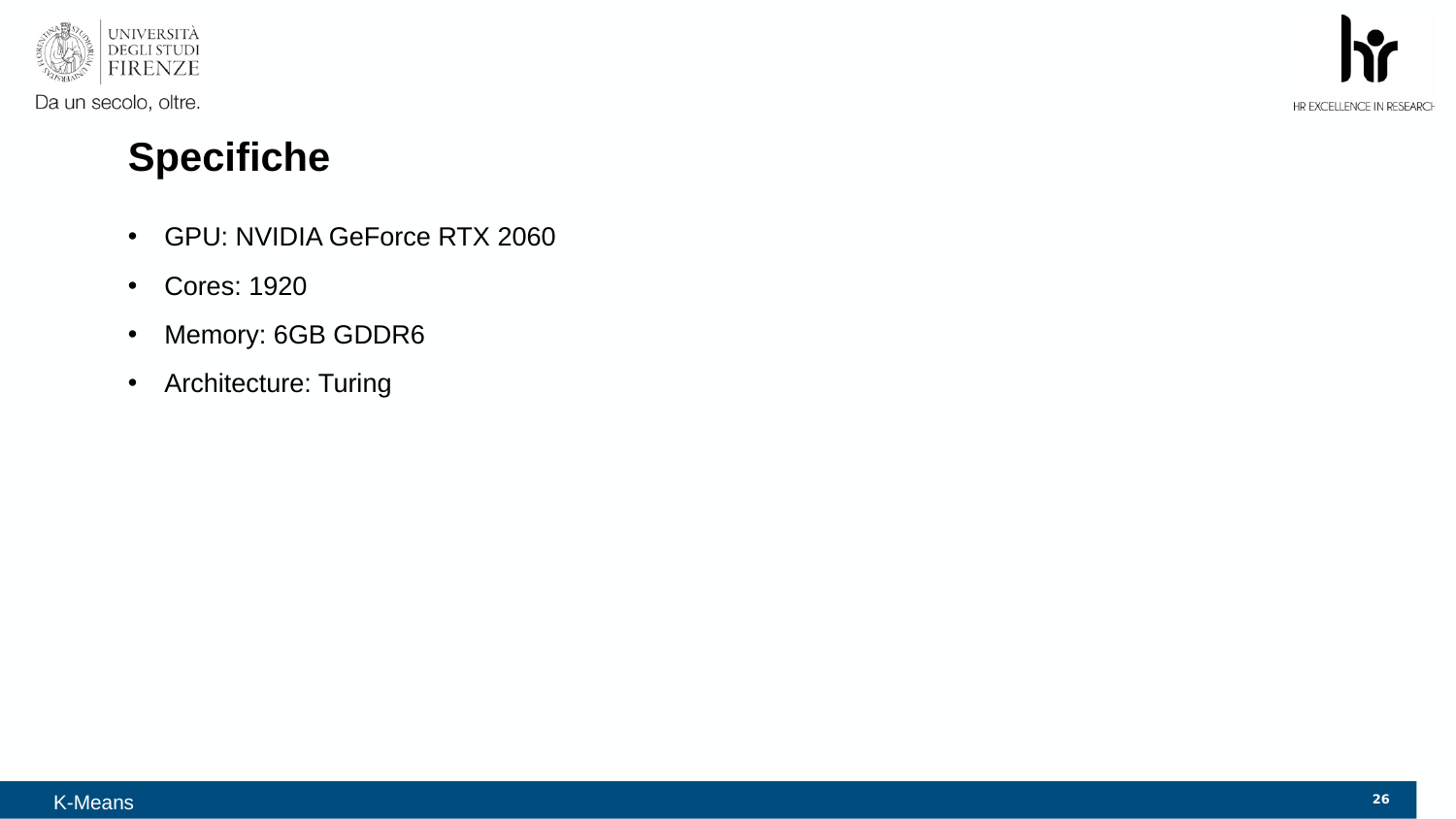

# Specifiche
GPU: NVIDIA GeForce RTX 2060
Cores: 1920
Memory: 6GB GDDR6
Architecture: Turing
K-Means